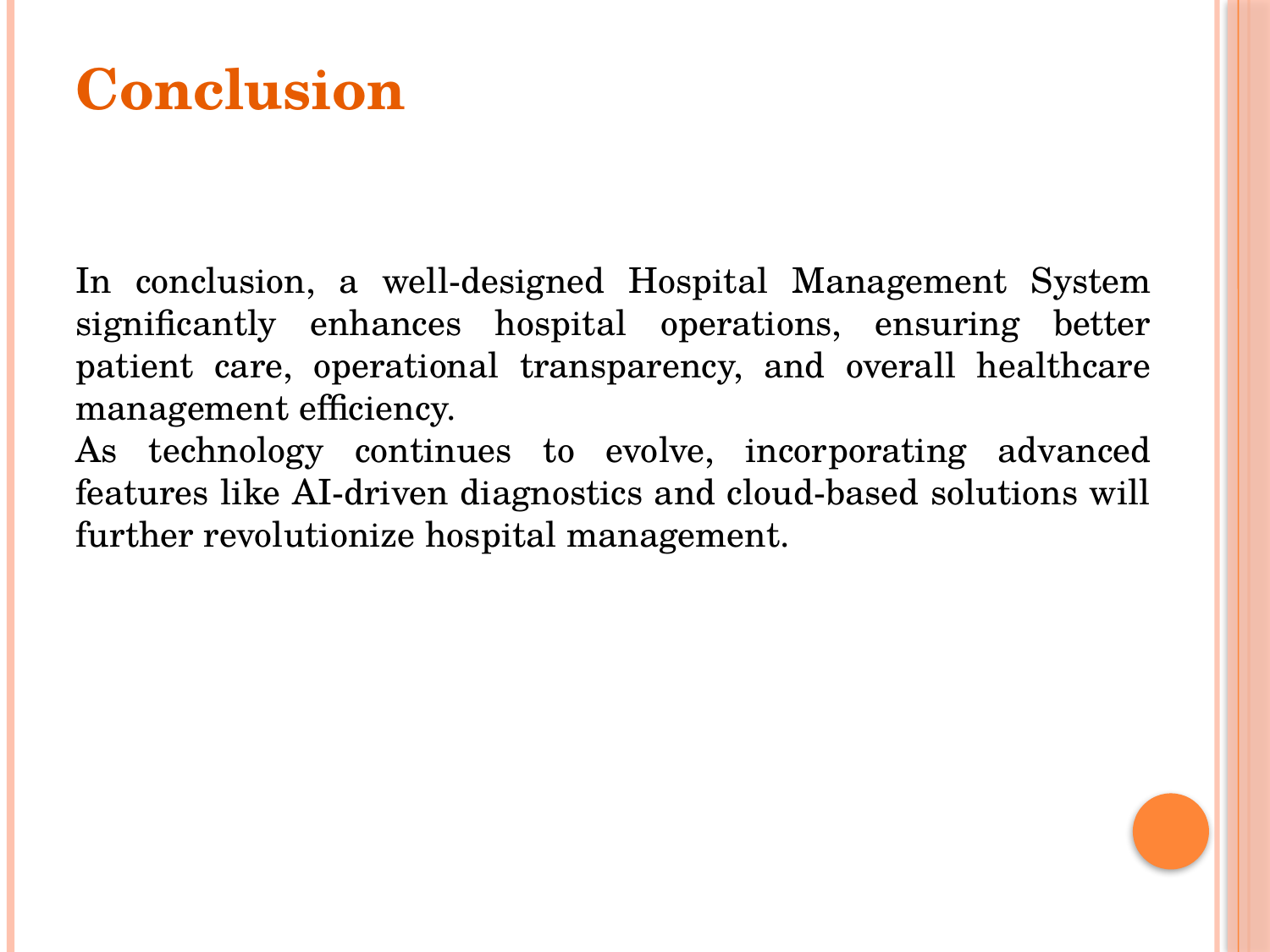

# Conclusion
In conclusion, a well-designed Hospital Management System significantly enhances hospital operations, ensuring better patient care, operational transparency, and overall healthcare management efficiency.
As technology continues to evolve, incorporating advanced features like AI-driven diagnostics and cloud-based solutions will further revolutionize hospital management.